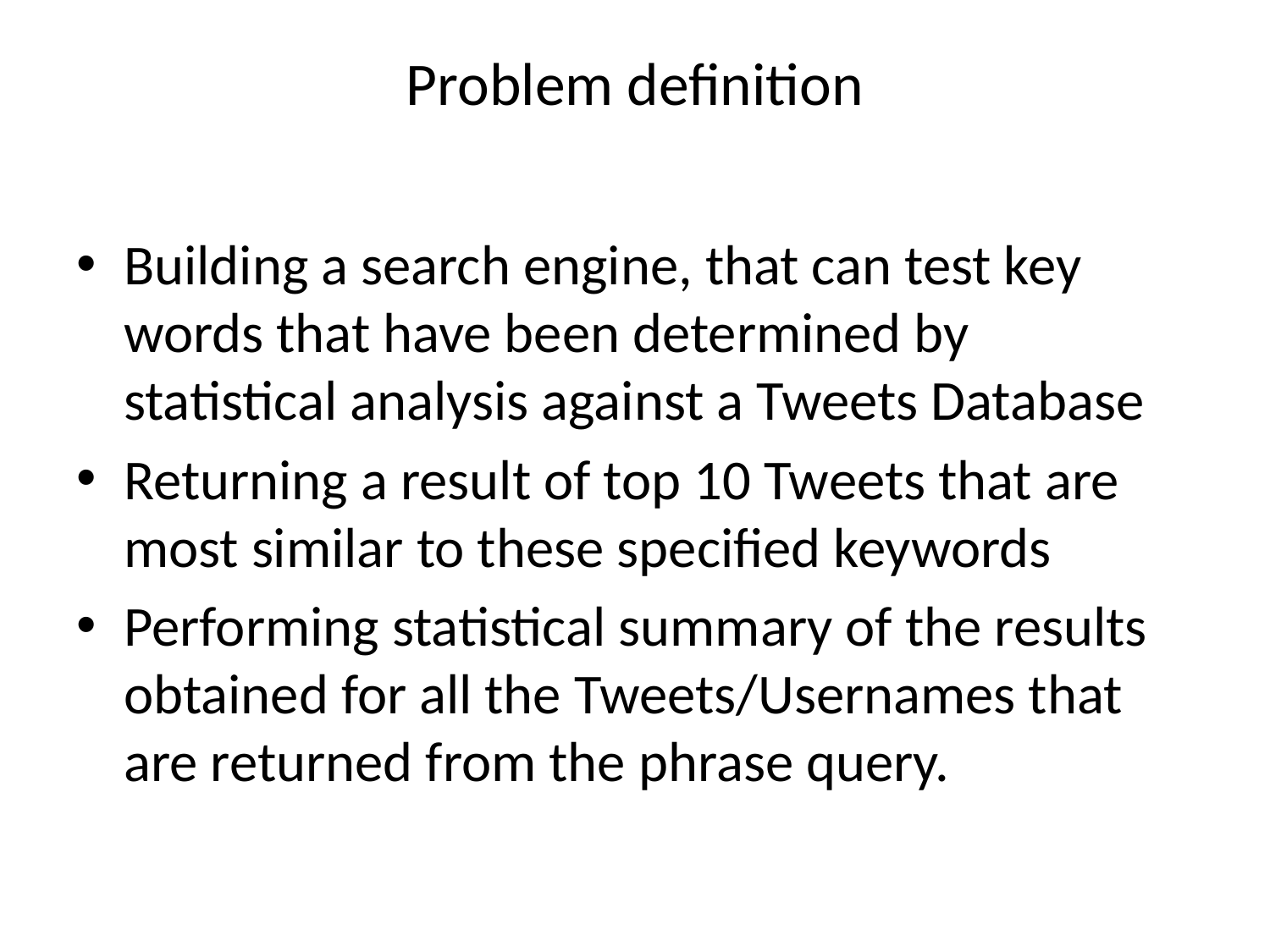

# Problem definition
Building a search engine, that can test key words that have been determined by statistical analysis against a Tweets Database
Returning a result of top 10 Tweets that are most similar to these specified keywords
Performing statistical summary of the results obtained for all the Tweets/Usernames that are returned from the phrase query.